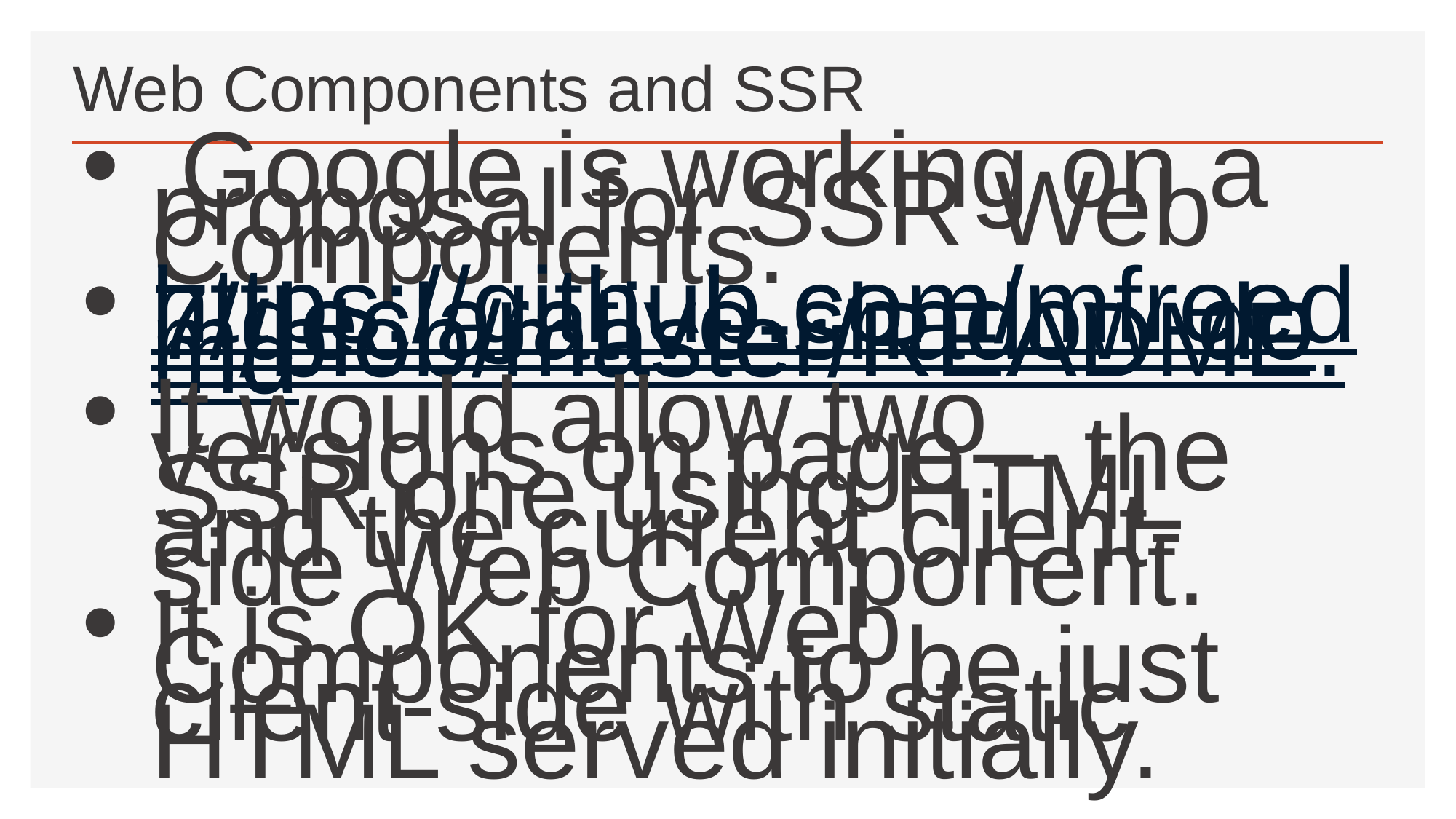

# Web Components and SSR
 Google is working on a proposal for SSR Web Components.
https://github.com/mfreed7/declarative-shadow-dom/blob/master/README.md
It would allow two versions on page – the SSR one using HTML and the current client-side Web Component.
It is OK for Web Components to be just client-side with static HTML served initially.